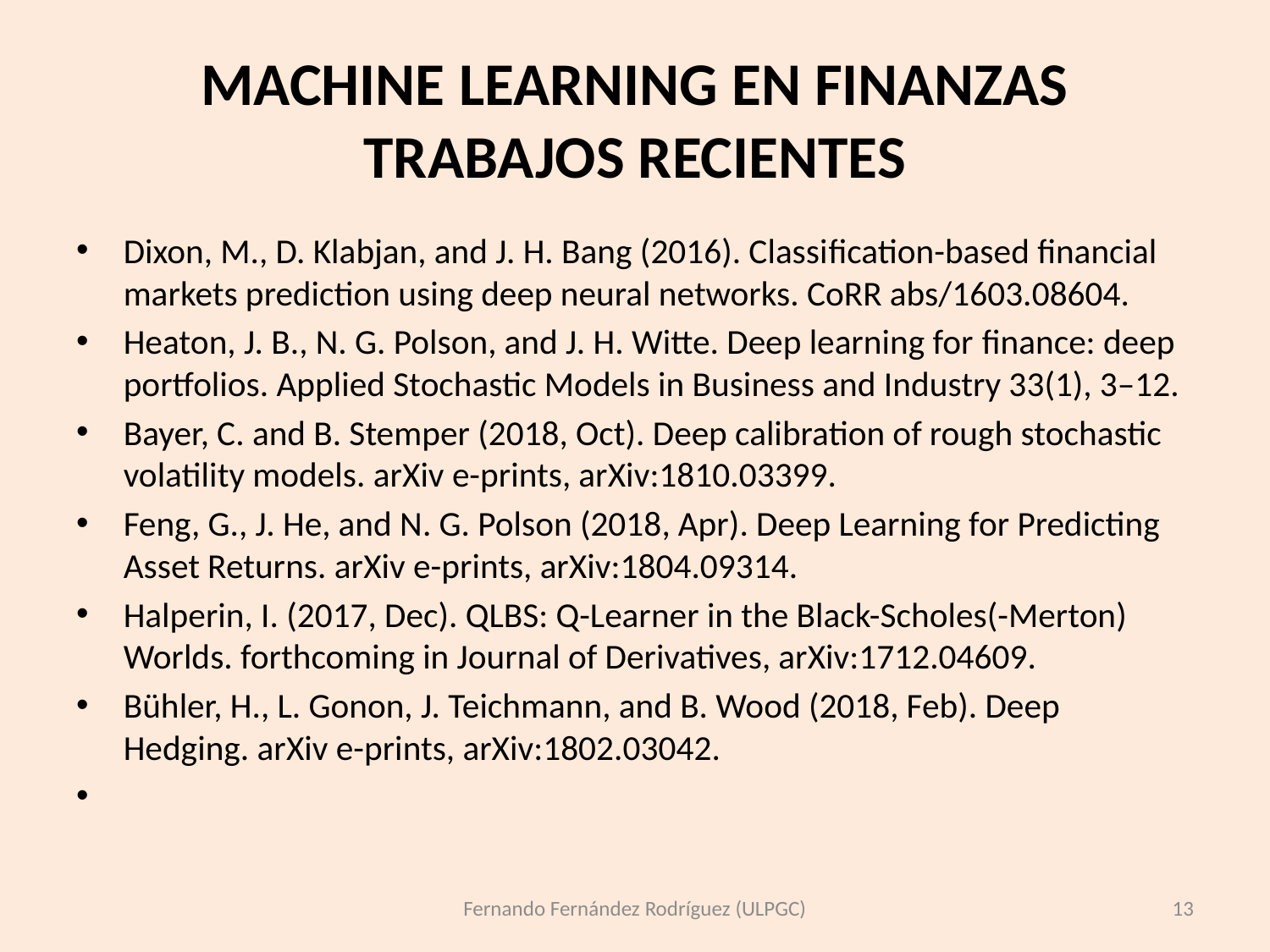

# MACHINE LEARNING EN FINANZAS TRABAJOS RECIENTES
Dixon, M., D. Klabjan, and J. H. Bang (2016). Classiﬁcation-based ﬁnancial markets prediction using deep neural networks. CoRR abs/1603.08604.
Heaton, J. B., N. G. Polson, and J. H. Witte. Deep learning for ﬁnance: deep portfolios. Applied Stochastic Models in Business and Industry 33(1), 3–12.
Bayer, C. and B. Stemper (2018, Oct). Deep calibration of rough stochastic volatility models. arXiv e-prints, arXiv:1810.03399.
Feng, G., J. He, and N. G. Polson (2018, Apr). Deep Learning for Predicting Asset Returns. arXiv e-prints, arXiv:1804.09314.
Halperin, I. (2017, Dec). QLBS: Q-Learner in the Black-Scholes(-Merton) Worlds. forthcoming in Journal of Derivatives, arXiv:1712.04609.
Bühler, H., L. Gonon, J. Teichmann, and B. Wood (2018, Feb). Deep Hedging. arXiv e-prints, arXiv:1802.03042.

Fernando Fernández Rodríguez (ULPGC)
13